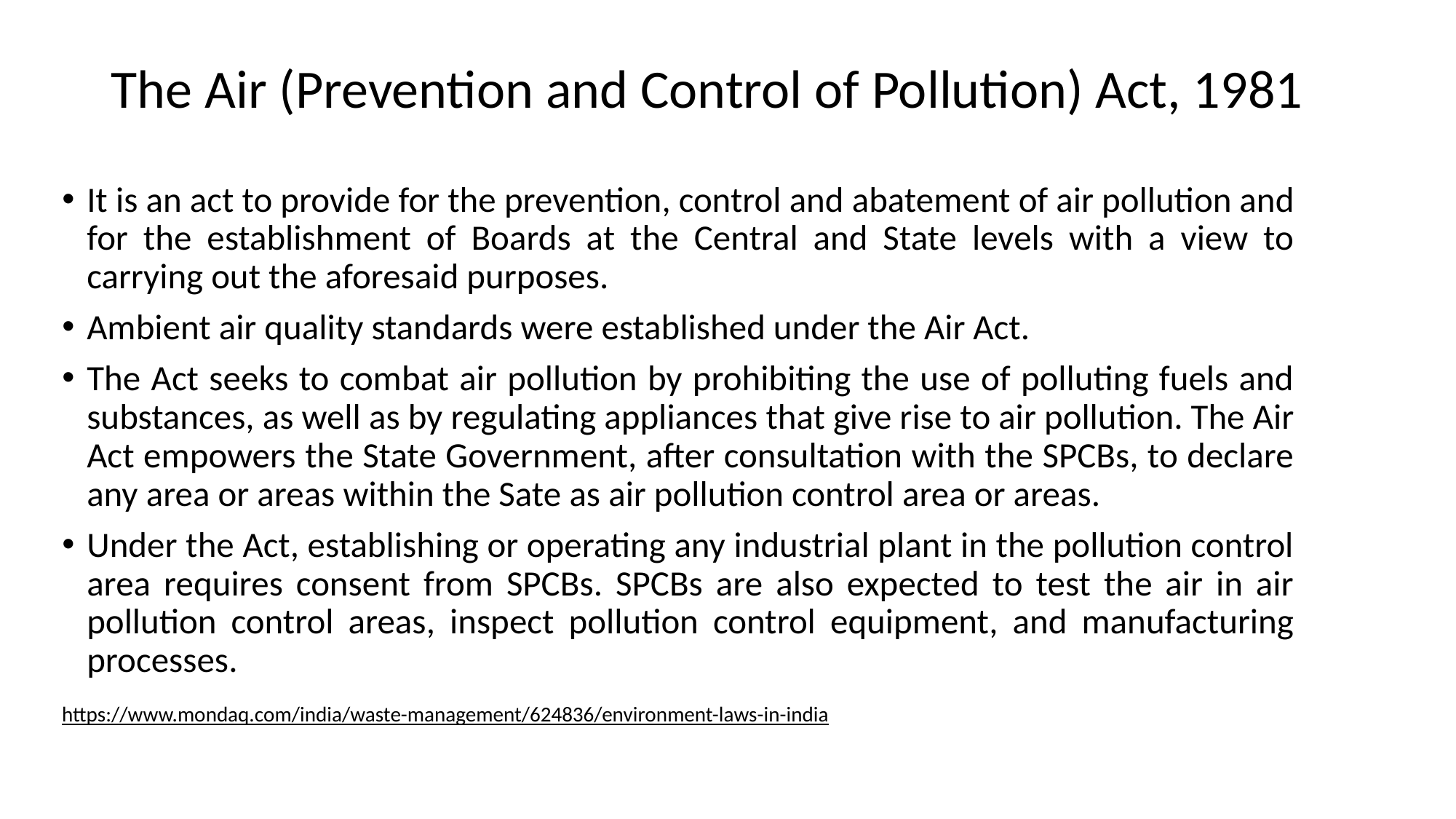

# The Air (Prevention and Control of Pollution) Act, 1981
It is an act to provide for the prevention, control and abatement of air pollution and for the establishment of Boards at the Central and State levels with a view to carrying out the aforesaid purposes.
Ambient air quality standards were established under the Air Act.
The Act seeks to combat air pollution by prohibiting the use of polluting fuels and substances, as well as by regulating appliances that give rise to air pollution. The Air Act empowers the State Government, after consultation with the SPCBs, to declare any area or areas within the Sate as air pollution control area or areas.
Under the Act, establishing or operating any industrial plant in the pollution control area requires consent from SPCBs. SPCBs are also expected to test the air in air pollution control areas, inspect pollution control equipment, and manufacturing processes.

https://www.mondaq.com/india/waste-management/624836/environment-laws-in-india